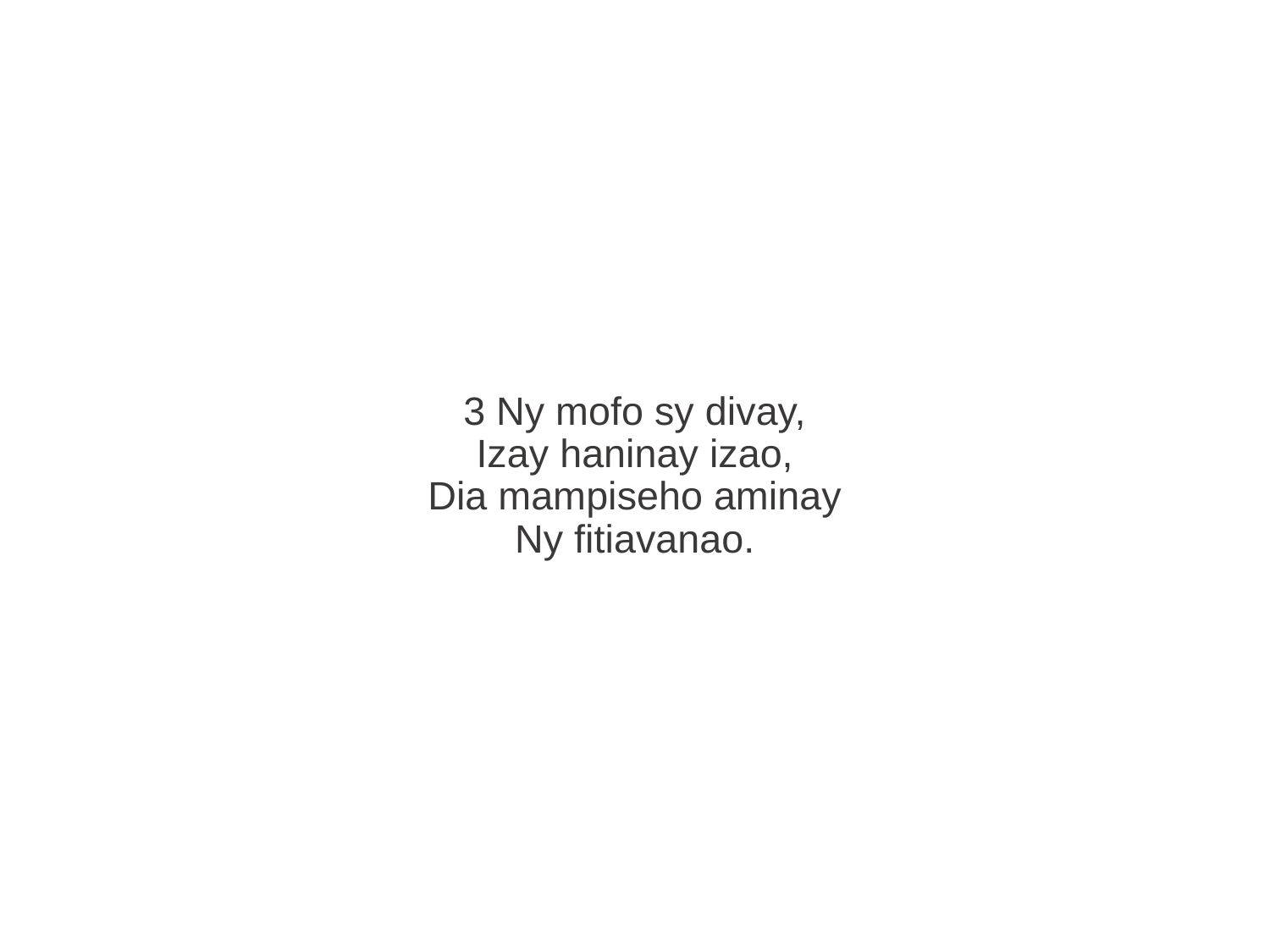

3 Ny mofo sy divay,
Izay haninay izao,
Dia mampiseho aminay
Ny fitiavanao.